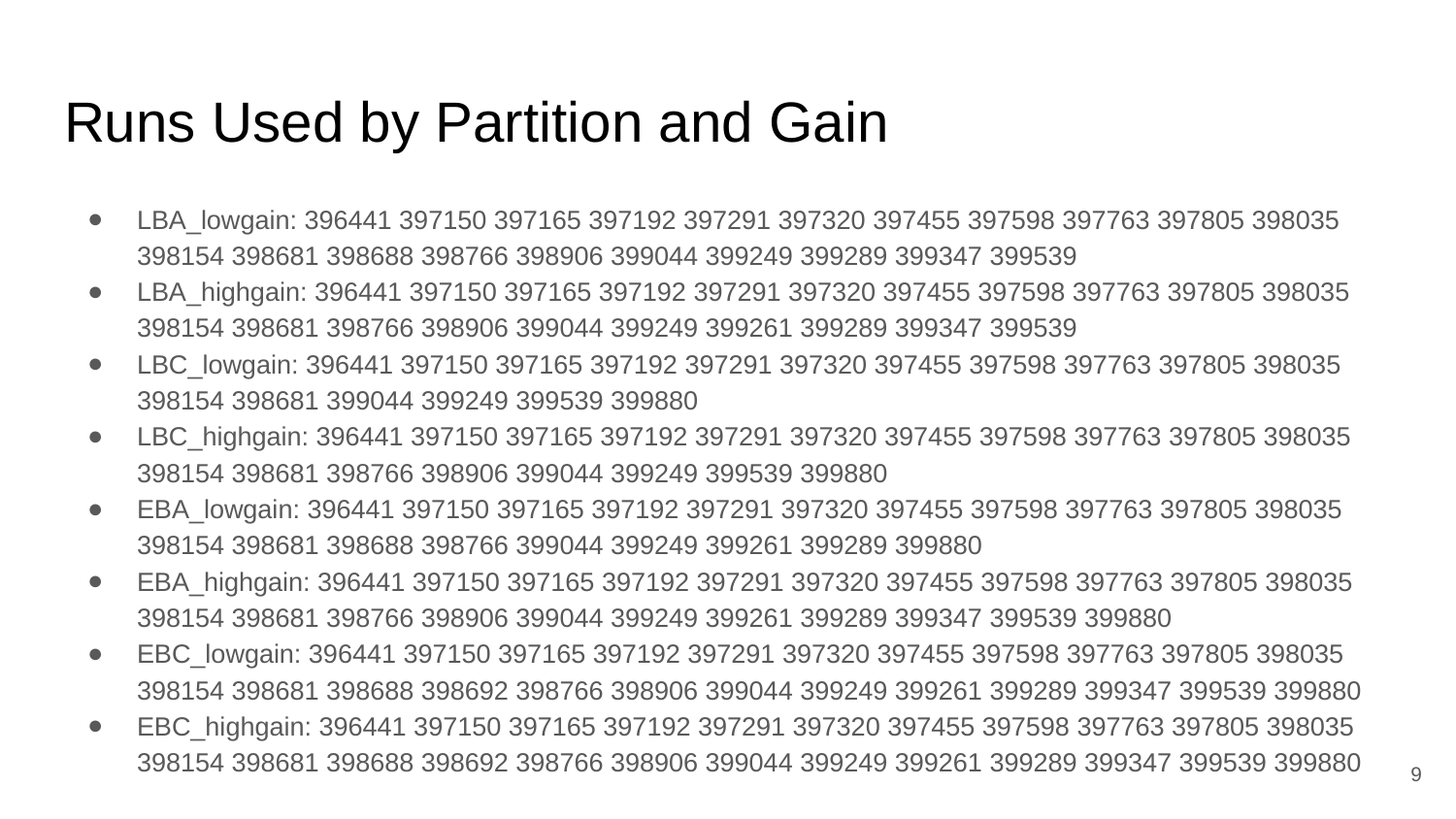

# Runs Used by Partition and Gain
LBA_lowgain: 396441 397150 397165 397192 397291 397320 397455 397598 397763 397805 398035 398154 398681 398688 398766 398906 399044 399249 399289 399347 399539
LBA_highgain: 396441 397150 397165 397192 397291 397320 397455 397598 397763 397805 398035 398154 398681 398766 398906 399044 399249 399261 399289 399347 399539
LBC_lowgain: 396441 397150 397165 397192 397291 397320 397455 397598 397763 397805 398035 398154 398681 399044 399249 399539 399880
LBC_highgain: 396441 397150 397165 397192 397291 397320 397455 397598 397763 397805 398035 398154 398681 398766 398906 399044 399249 399539 399880
EBA_lowgain: 396441 397150 397165 397192 397291 397320 397455 397598 397763 397805 398035 398154 398681 398688 398766 399044 399249 399261 399289 399880
EBA_highgain: 396441 397150 397165 397192 397291 397320 397455 397598 397763 397805 398035 398154 398681 398766 398906 399044 399249 399261 399289 399347 399539 399880
EBC_lowgain: 396441 397150 397165 397192 397291 397320 397455 397598 397763 397805 398035 398154 398681 398688 398692 398766 398906 399044 399249 399261 399289 399347 399539 399880
EBC_highgain: 396441 397150 397165 397192 397291 397320 397455 397598 397763 397805 398035 398154 398681 398688 398692 398766 398906 399044 399249 399261 399289 399347 399539 399880
9